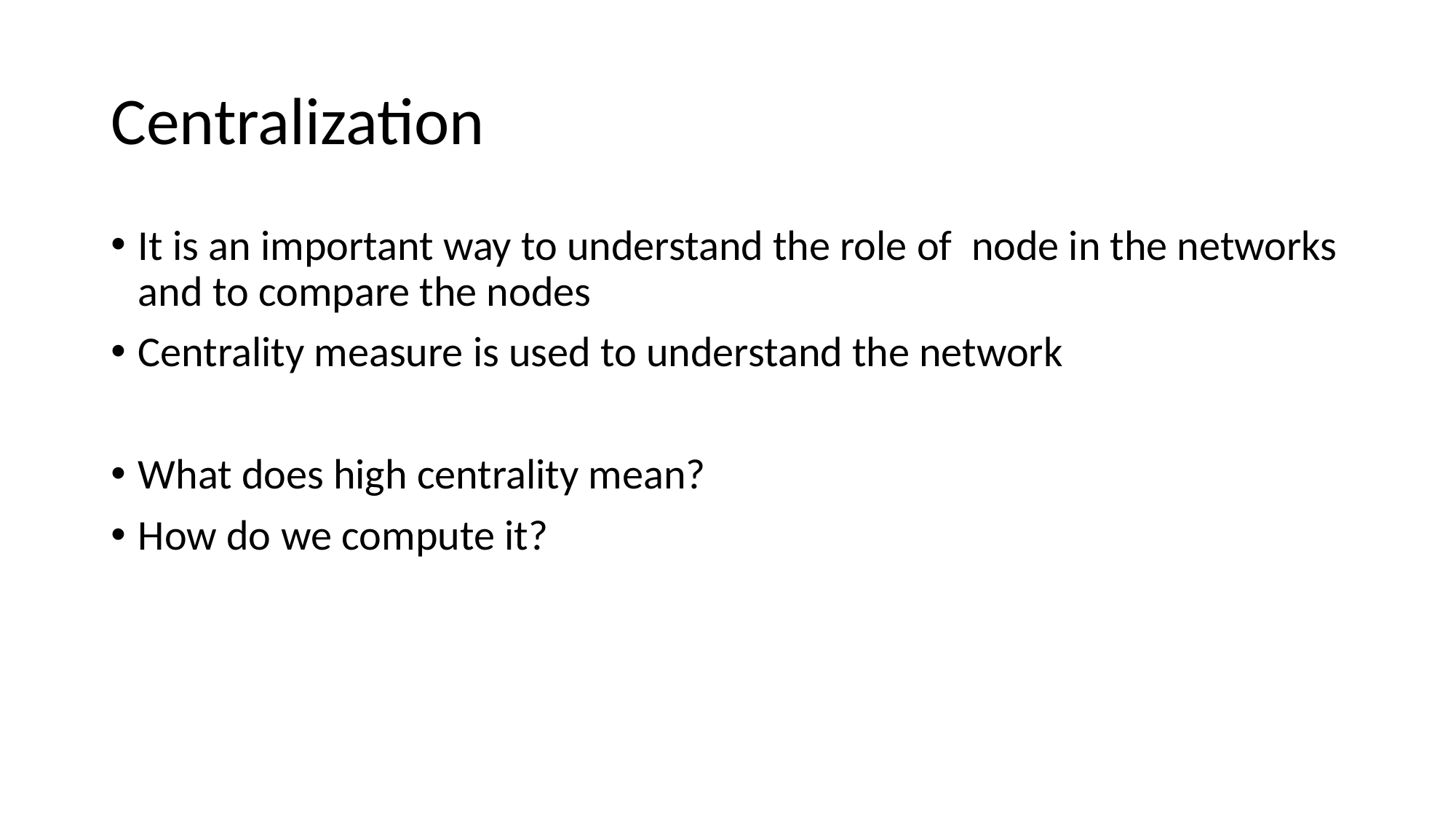

# Centralization
It is an important way to understand the role of  node in the networks and to compare the nodes
Centrality measure is used to understand the network

What does high centrality mean?
How do we compute it?